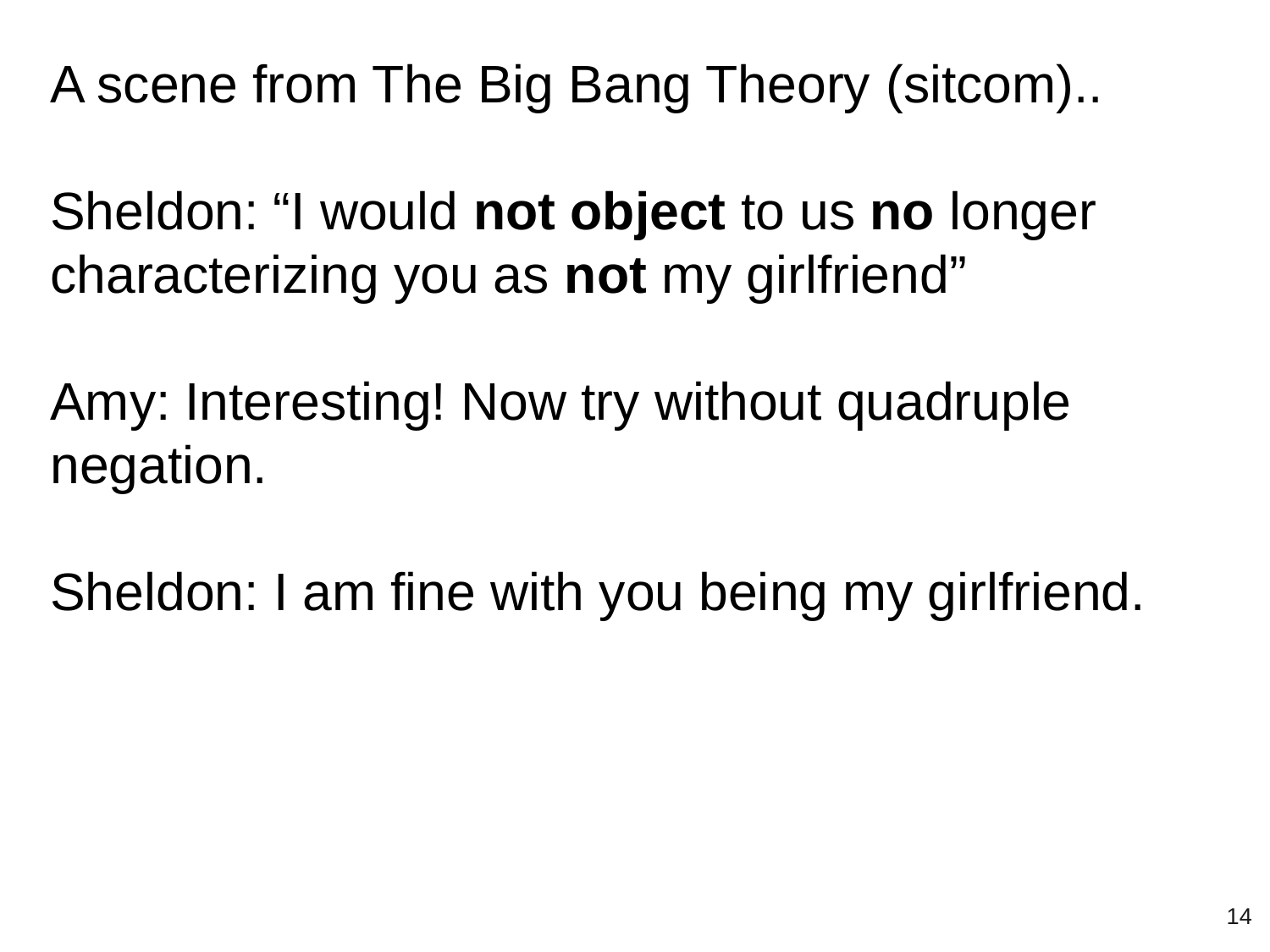

A scene from The Big Bang Theory (sitcom)..

Sheldon: “I would not object to us no longer characterizing you as not my girlfriend”

Amy: Interesting! Now try without quadruple negation.

Sheldon: I am fine with you being my girlfriend.
14